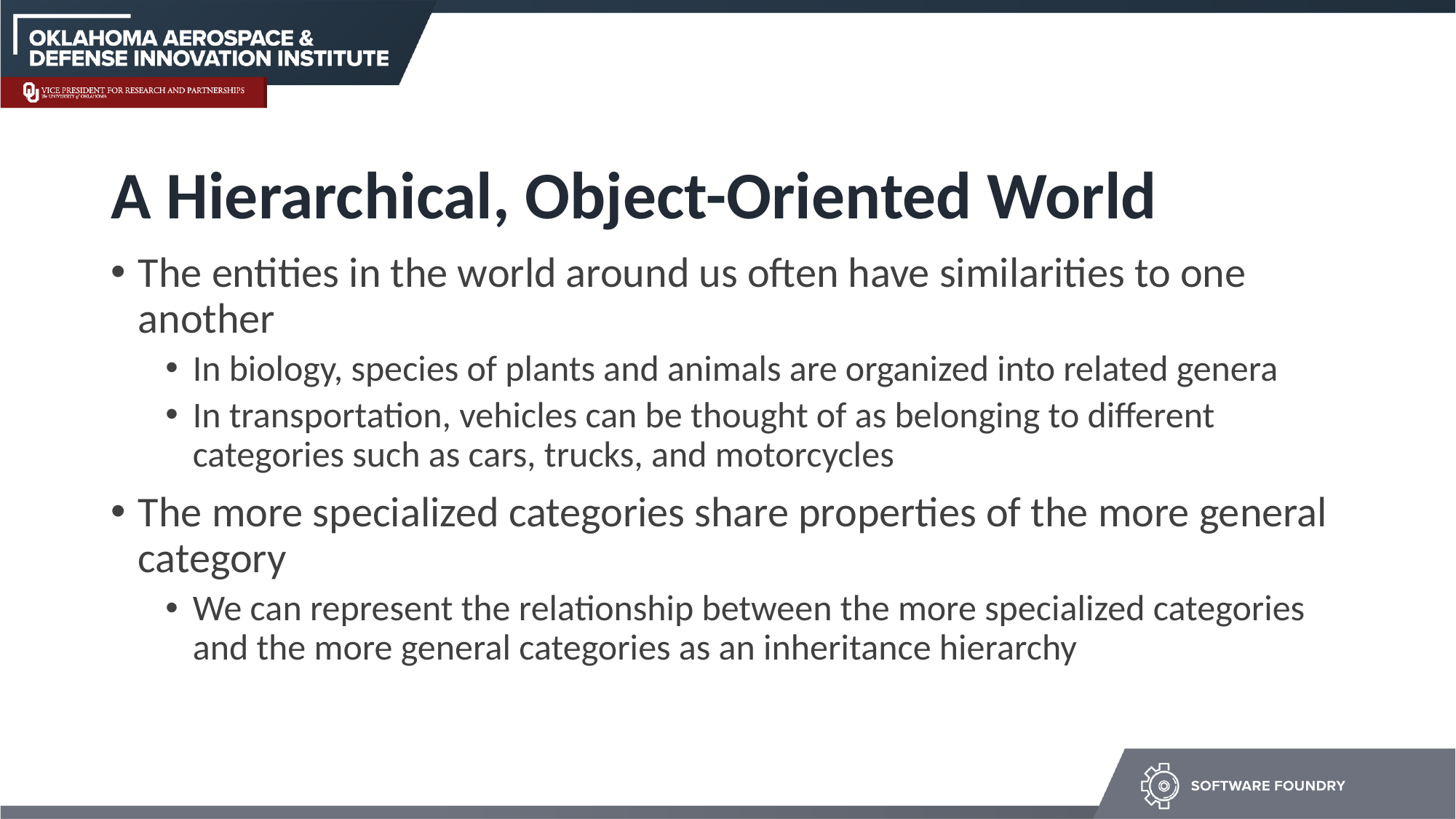

# A Hierarchical, Object-Oriented World
The entities in the world around us often have similarities to one another
In biology, species of plants and animals are organized into related genera
In transportation, vehicles can be thought of as belonging to different categories such as cars, trucks, and motorcycles
The more specialized categories share properties of the more general category
We can represent the relationship between the more specialized categories and the more general categories as an inheritance hierarchy